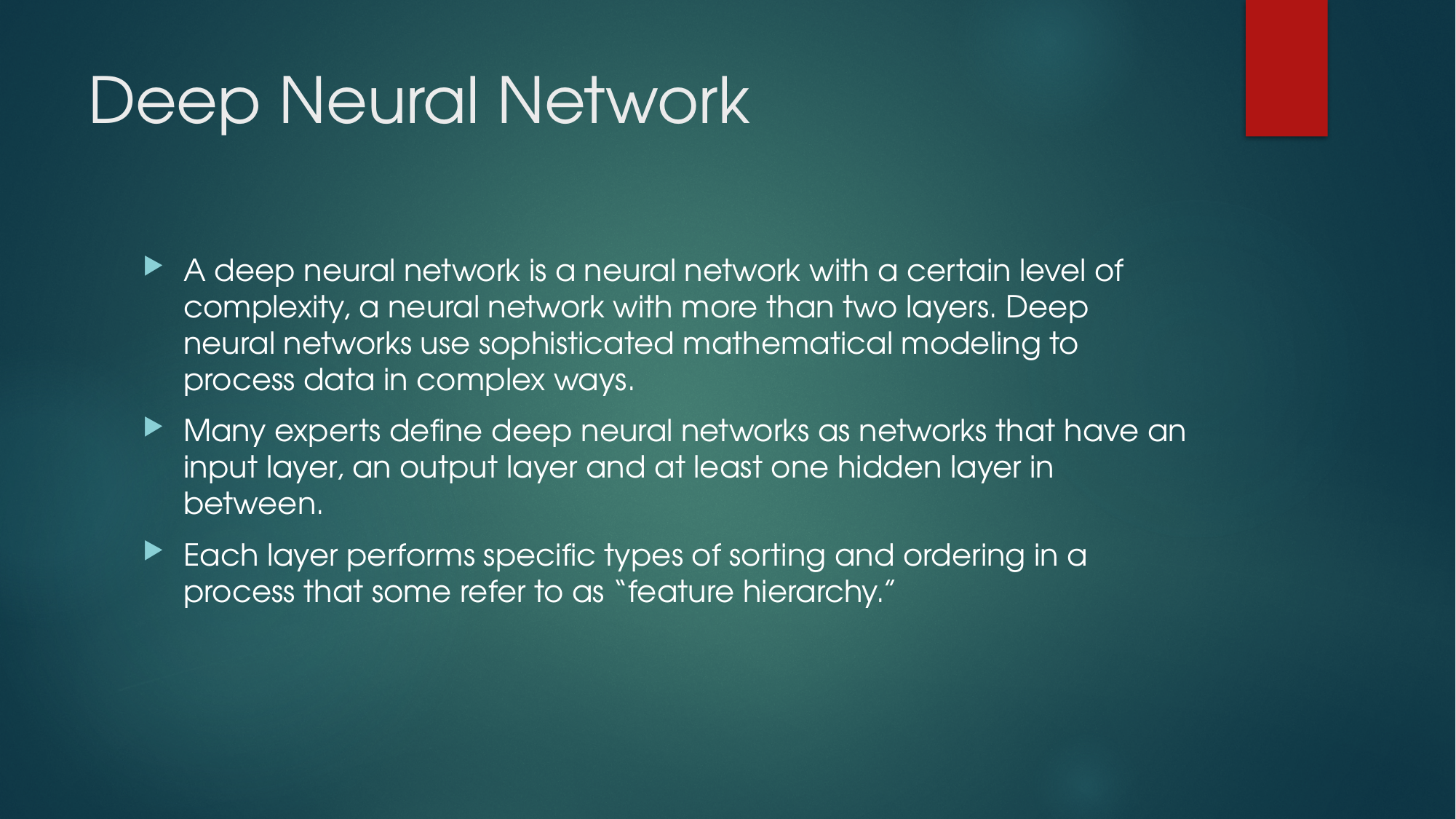

# Deep Neural Network
A deep neural network is a neural network with a certain level of complexity, a neural network with more than two layers. Deep neural networks use sophisticated mathematical modeling to process data in complex ways.
Many experts define deep neural networks as networks that have an input layer, an output layer and at least one hidden layer in between.
Each layer performs specific types of sorting and ordering in a process that some refer to as “feature hierarchy.”